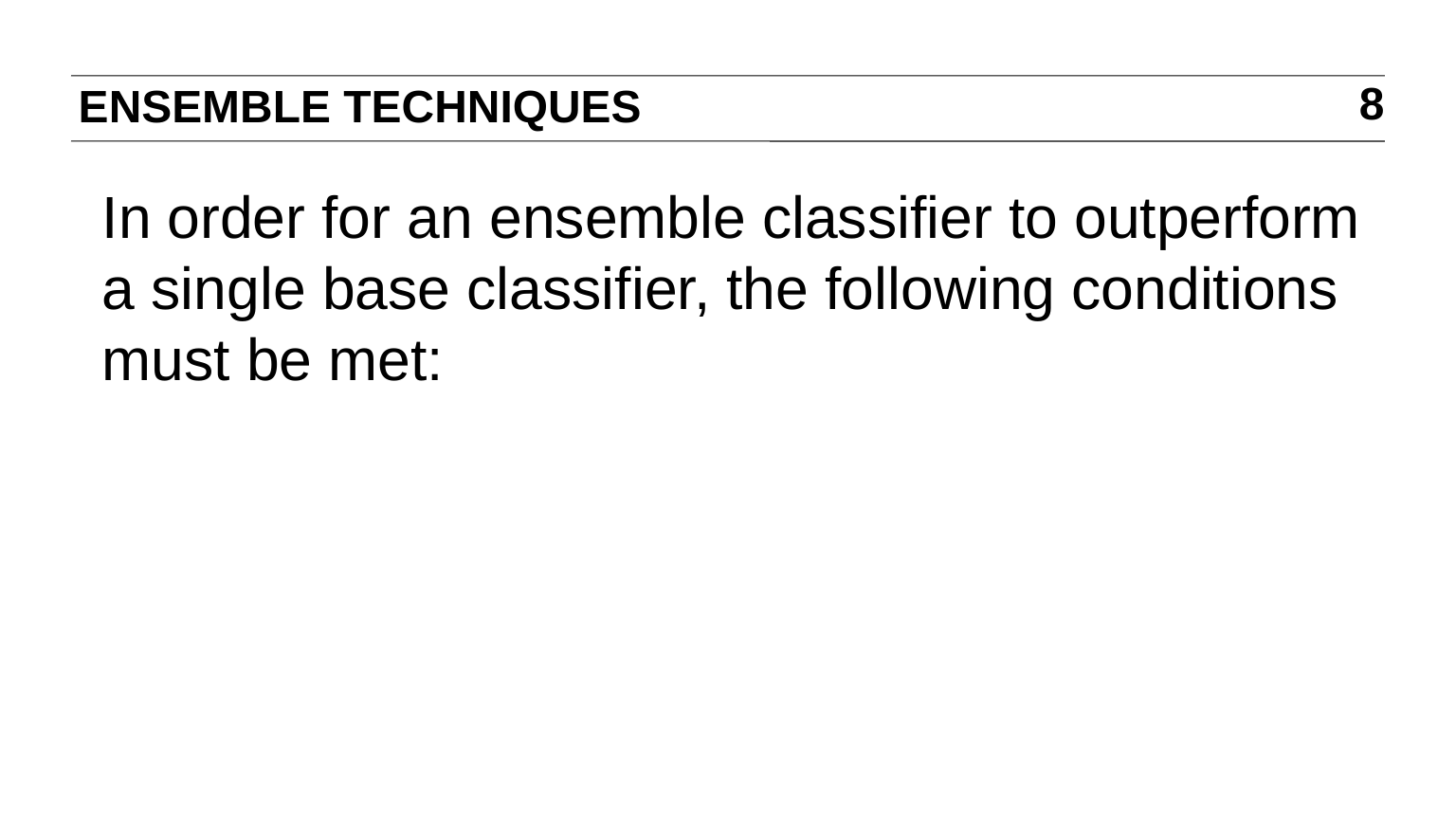

Ensemble techniques
8
In order for an ensemble classifier to outperform a single base classifier, the following conditions must be met: